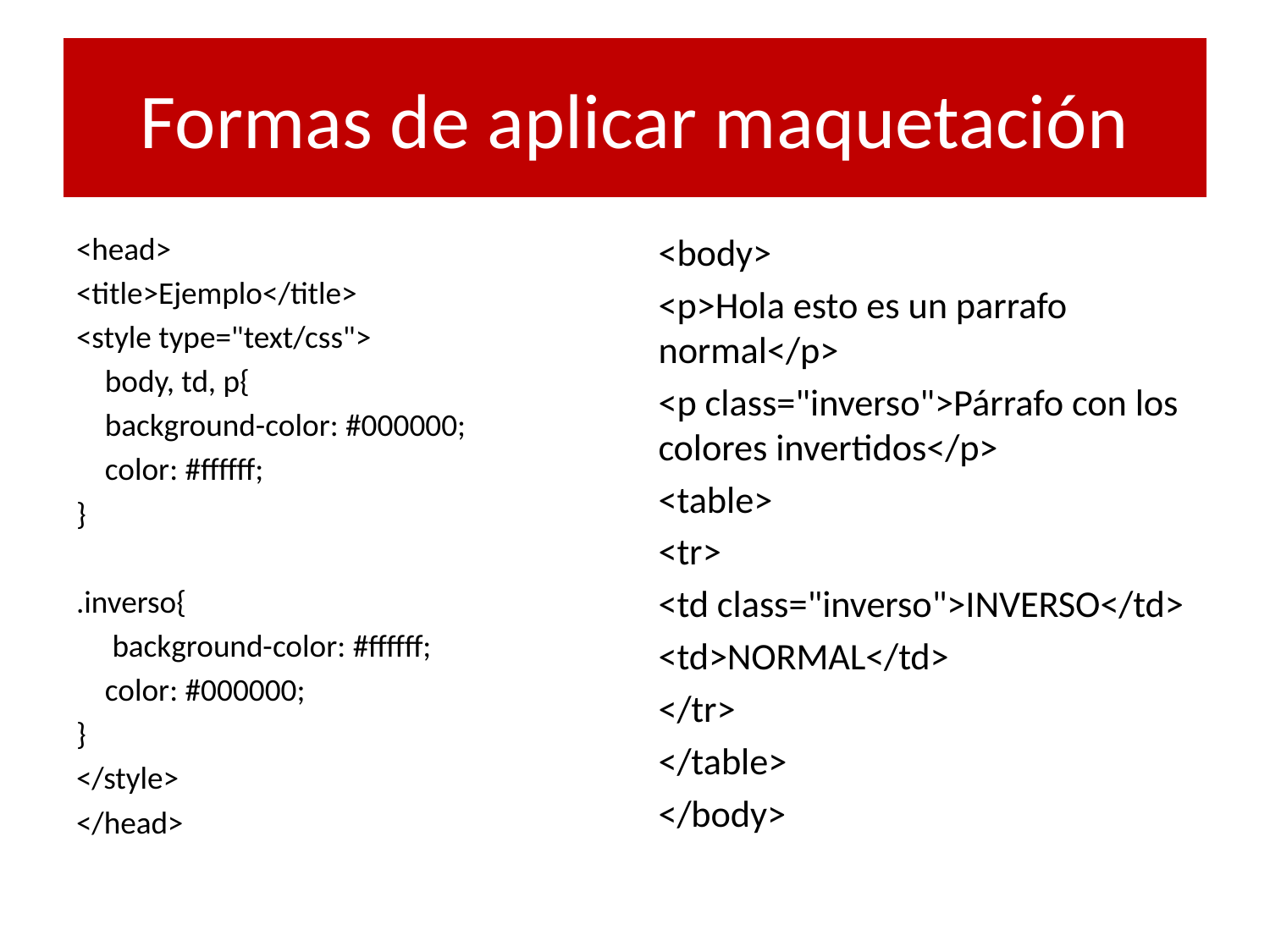

# Formas de aplicar maquetación
<head>
<title>Ejemplo</title>
<style type="text/css">
    body, td, p{
    background-color: #000000;
    color: #ffffff;
}

.inverso{
     background-color: #ffffff;
    color: #000000;
}
</style>
</head>
<body>
<p>Hola esto es un parrafo normal</p>
<p class="inverso">Párrafo con los colores invertidos</p>
<table>
<tr>
<td class="inverso">INVERSO</td>
<td>NORMAL</td>
</tr>
</table>
</body>